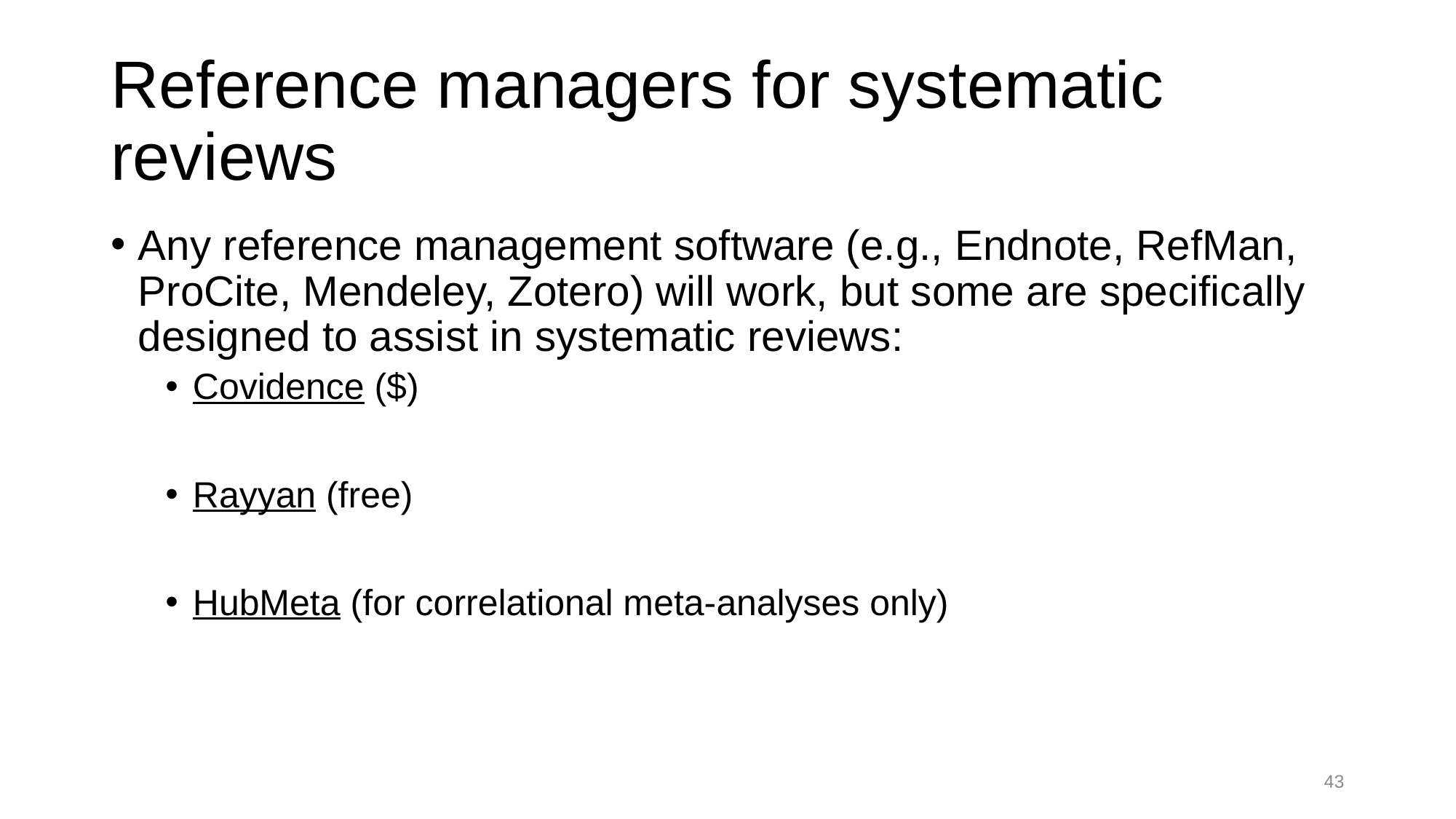

# Reference managers for systematic reviews
Any reference management software (e.g., Endnote, RefMan, ProCite, Mendeley, Zotero) will work, but some are specifically designed to assist in systematic reviews:
Covidence ($)

Rayyan (free)

HubMeta (for correlational meta-analyses only)
43